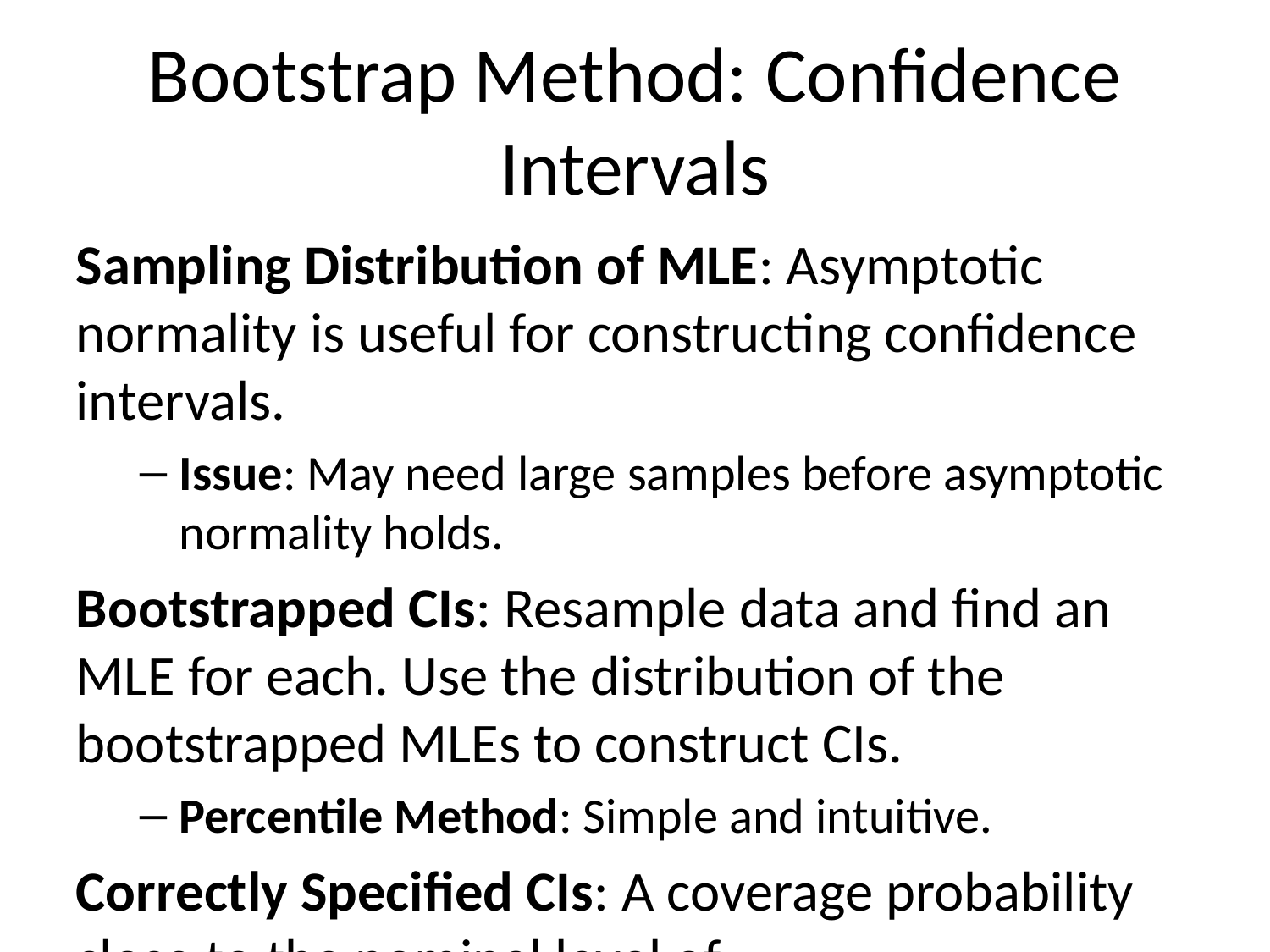

# Bootstrap Method: Confidence Intervals
Sampling Distribution of MLE: Asymptotic normality is useful for constructing confidence intervals.
Issue: May need large samples before asymptotic normality holds.
Bootstrapped CIs: Resample data and find an MLE for each. Use the distribution of the bootstrapped MLEs to construct CIs.
Percentile Method: Simple and intuitive.
Correctly Specified CIs: A coverage probability close to the nominal level of .
Issue: Coverage probability may be too low or too high.
Adjustments: To improve coverage probability, we use the BCa method to adjust for bias (bias correction) and skewness (acceleration) in the estimate. Coverage probabilities above  acceptable.